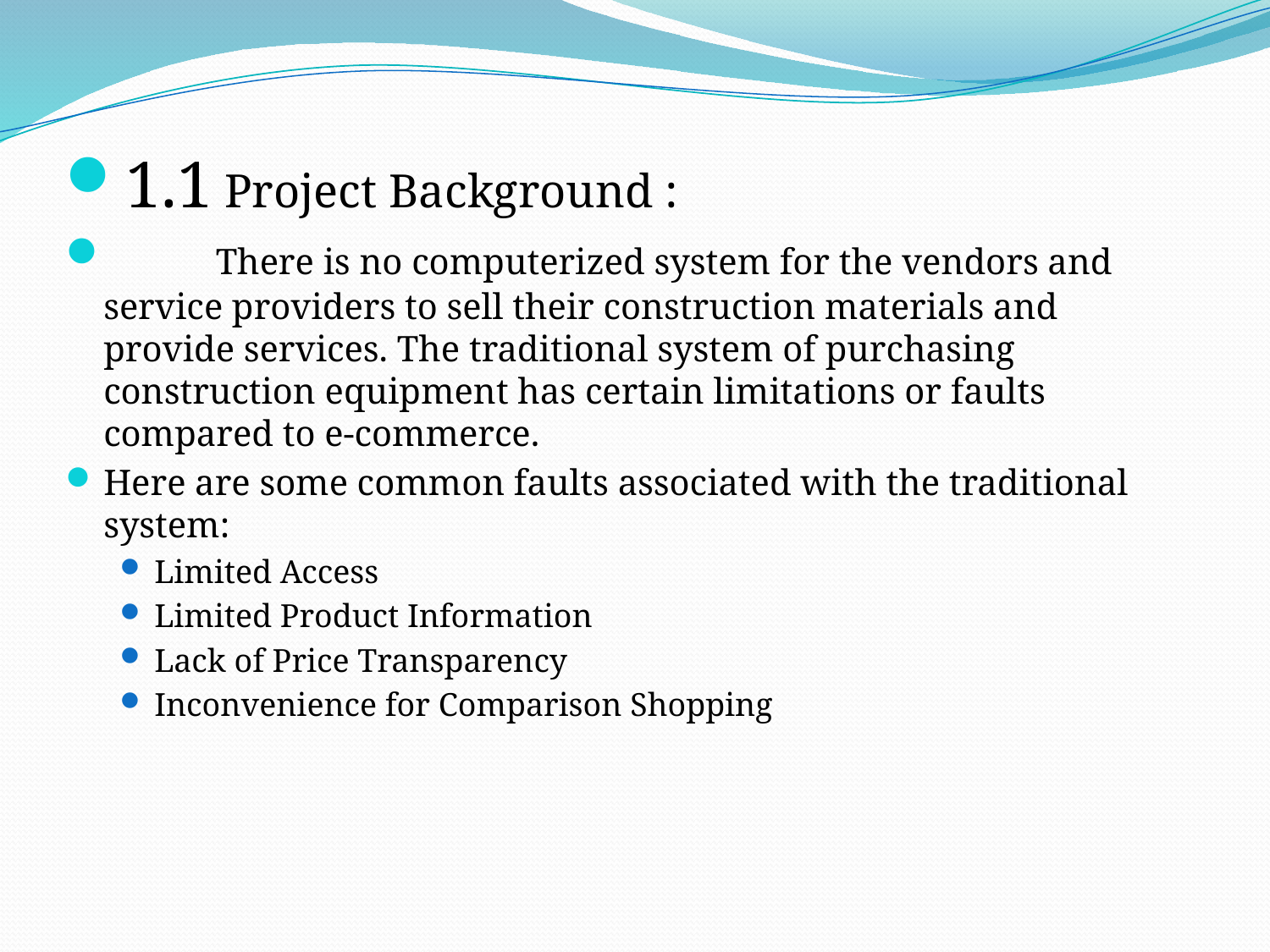

1.1 Project Background :
         There is no computerized system for the vendors and service providers to sell their construction materials and provide services. The traditional system of purchasing construction equipment has certain limitations or faults compared to e-commerce.
Here are some common faults associated with the traditional system:
Limited Access
Limited Product Information
Lack of Price Transparency
Inconvenience for Comparison Shopping